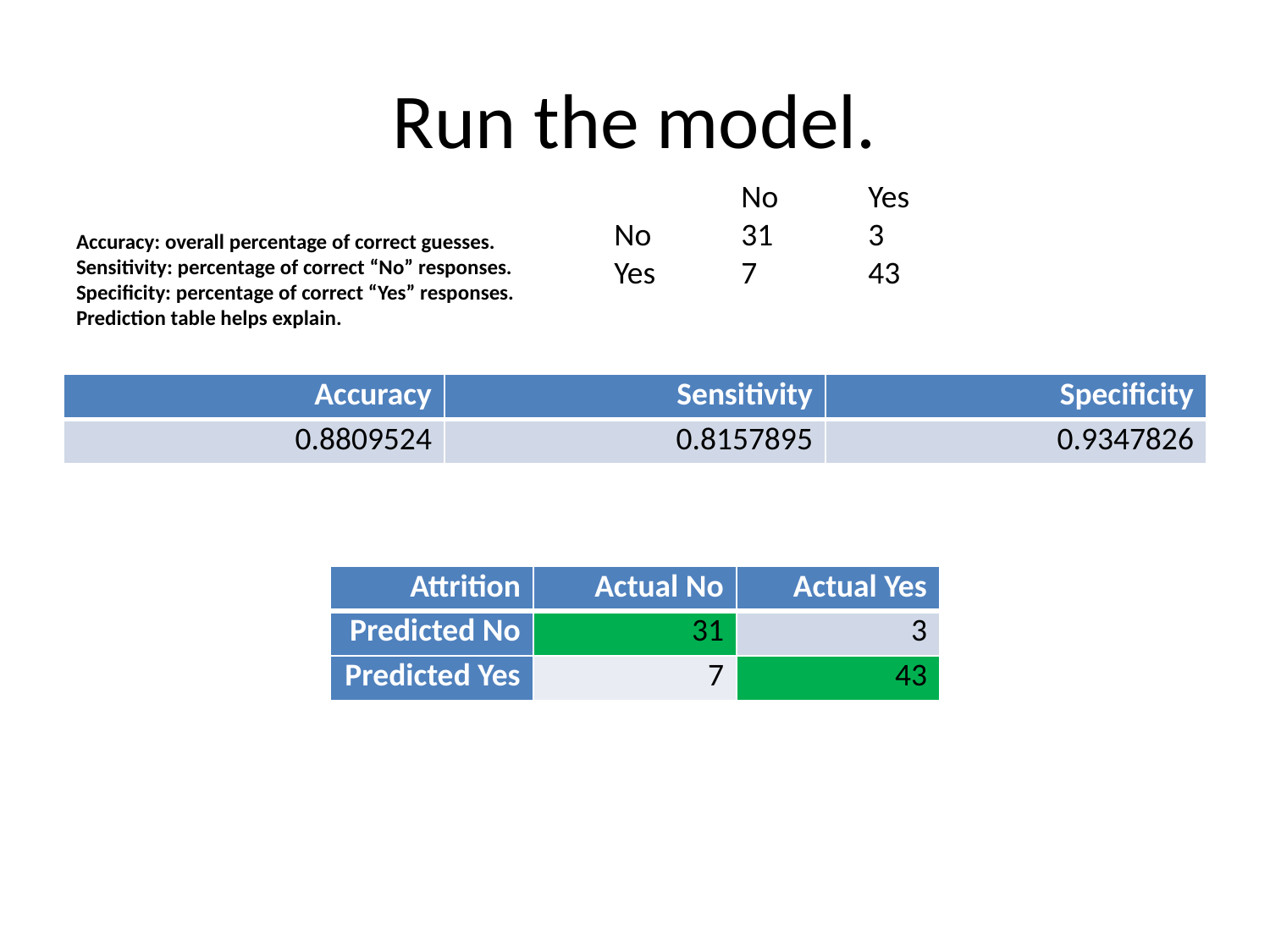

# Run the model.
	No	Yes
No	31	3
Yes	7	43
Accuracy: overall percentage of correct guesses.
Sensitivity: percentage of correct “No” responses.
Specificity: percentage of correct “Yes” responses.
Prediction table helps explain.

| Accuracy | Sensitivity | Specificity |
| --- | --- | --- |
| 0.8809524 | 0.8157895 | 0.9347826 |
| Attrition | Actual No | Actual Yes |
| --- | --- | --- |
| Predicted No | 31 | 3 |
| Predicted Yes | 7 | 43 |